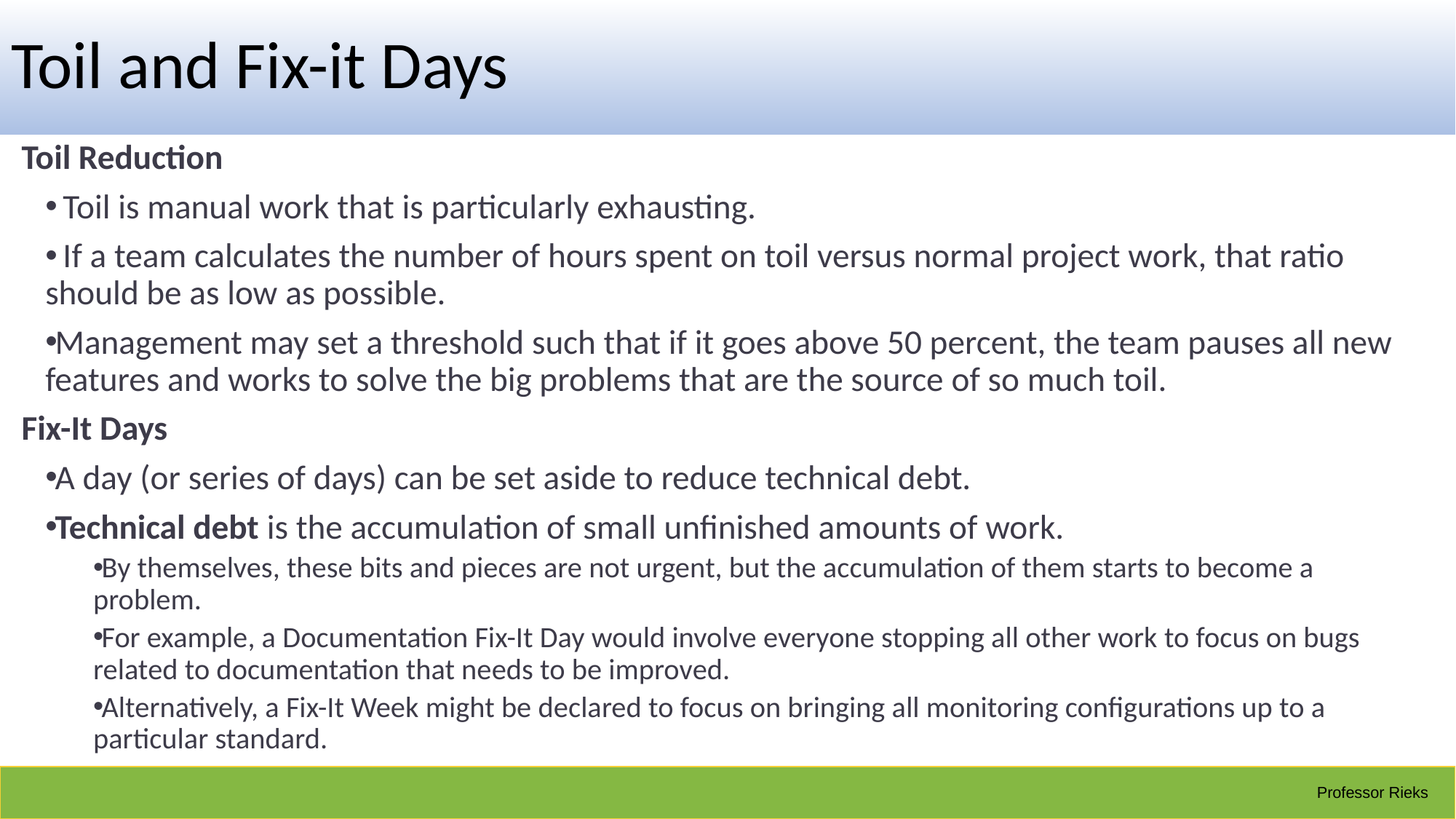

# Toil and Fix-it Days
Toil Reduction
 Toil is manual work that is particularly exhausting.
 If a team calculates the number of hours spent on toil versus normal project work, that ratio should be as low as possible.
Management may set a threshold such that if it goes above 50 percent, the team pauses all new features and works to solve the big problems that are the source of so much toil.
Fix-It Days
A day (or series of days) can be set aside to reduce technical debt.
Technical debt is the accumulation of small unfinished amounts of work.
By themselves, these bits and pieces are not urgent, but the accumulation of them starts to become a problem.
For example, a Documentation Fix-It Day would involve everyone stopping all other work to focus on bugs related to documentation that needs to be improved.
Alternatively, a Fix-It Week might be declared to focus on bringing all monitoring configurations up to a particular standard.